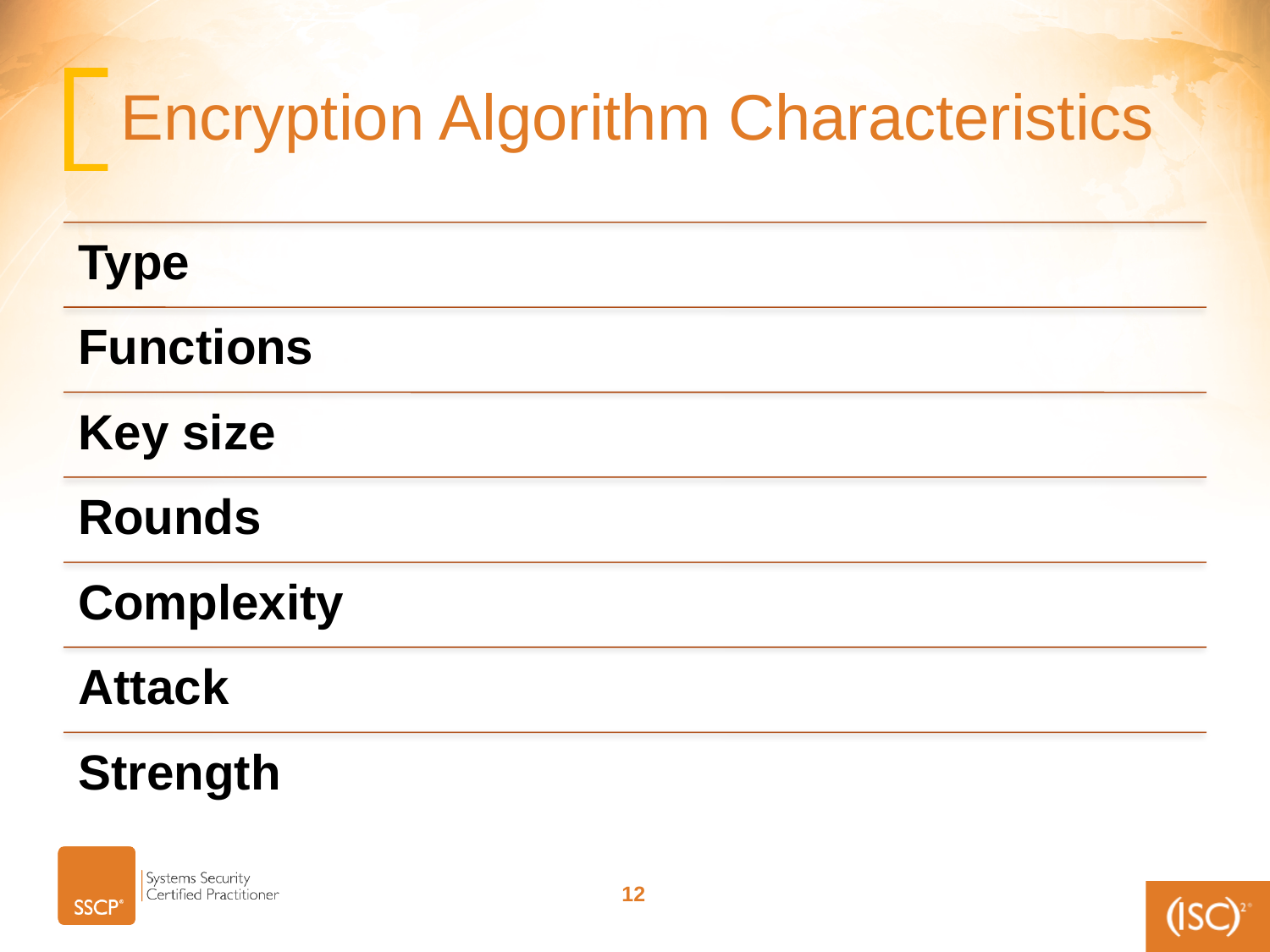

# Encryption Algorithm Characteristics
Type
Functions
Key size
Rounds
Complexity
Attack
Strength